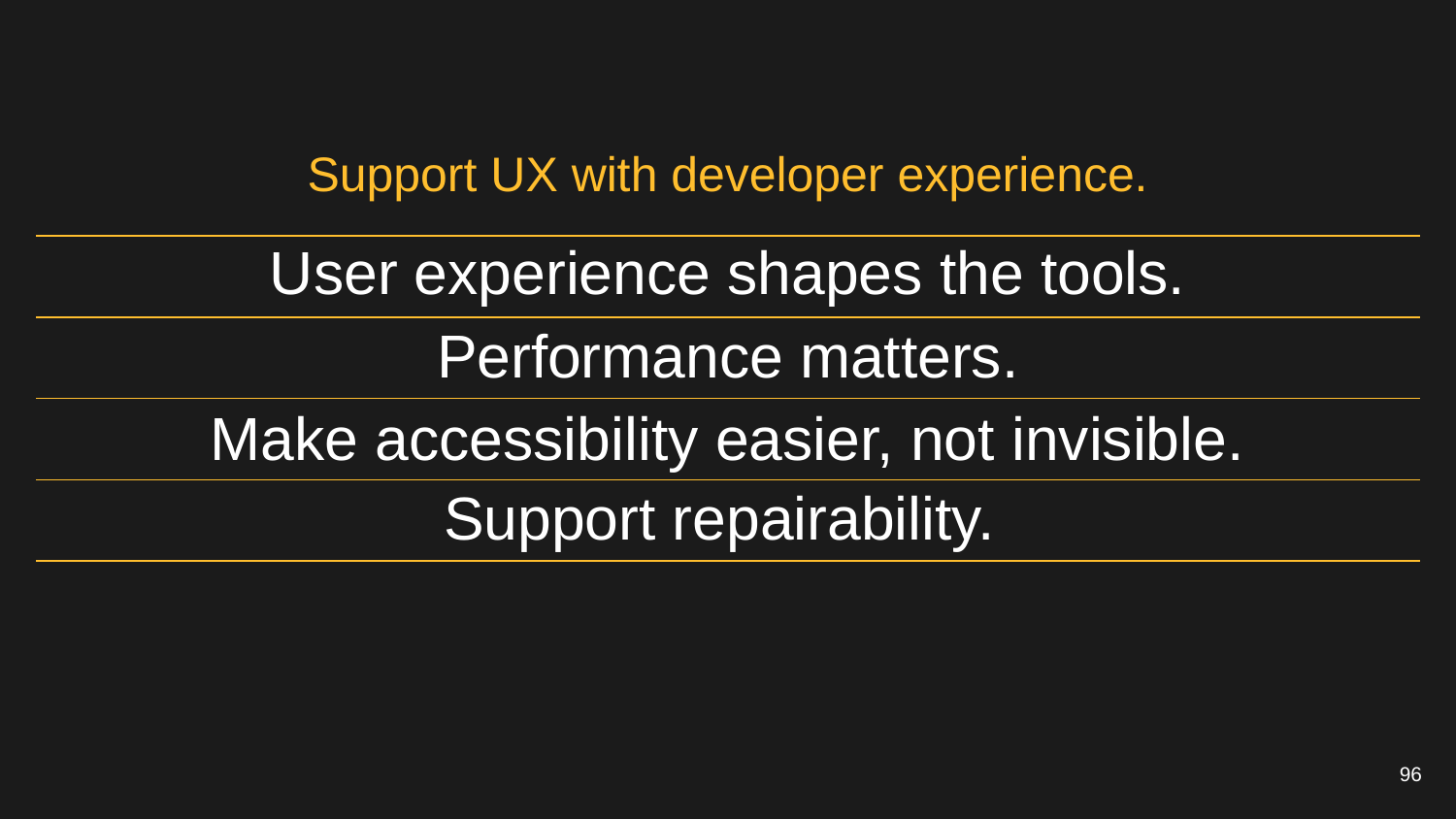

# Support UX with developer experience.
User experience shapes the tools.
Performance matters.
Make accessibility easier, not invisible.
Support repairability.

96